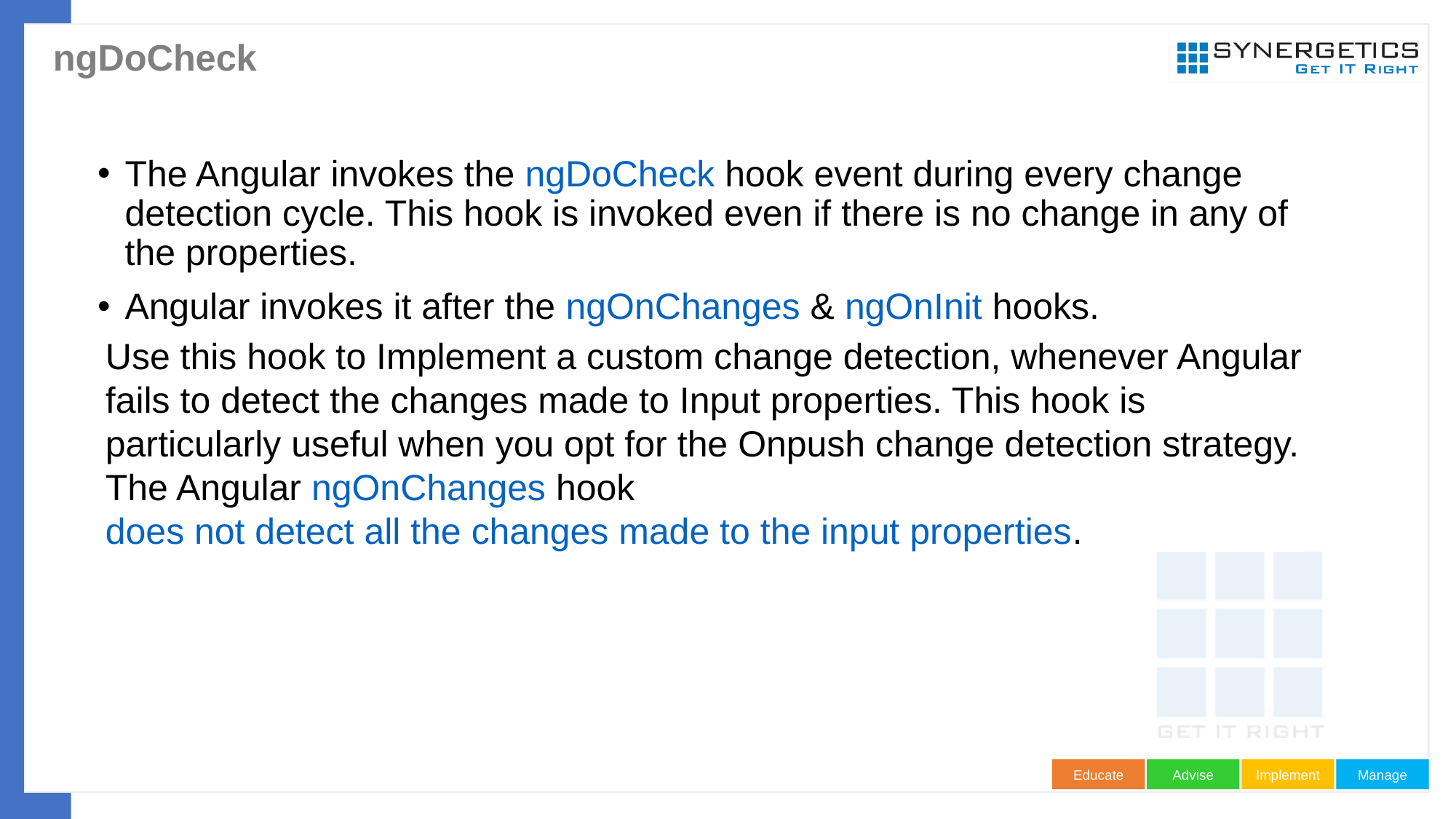

# ngDoCheck
The Angular invokes the ngDoCheck hook event during every change detection cycle. This hook is invoked even if there is no change in any of the properties.
Angular invokes it after the ngOnChanges & ngOnInit hooks.

Use this hook to Implement a custom change detection, whenever Angular fails to detect the changes made to Input properties. This hook is particularly useful when you opt for the Onpush change detection strategy.
The Angular ngOnChanges hook does not detect all the changes made to the input properties.